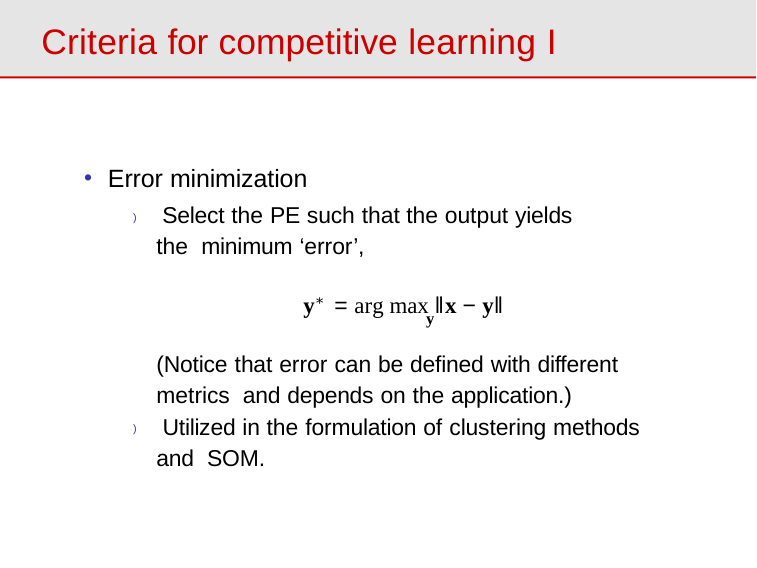

# Criteria for competitive learning I

Error minimization
) Select the PE such that the output yields the  minimum ‘error’,

y∗  = arg max ǁx − yǁ
y
(Notice that error can be defined with different metrics  and depends on the application.)
) Utilized in the formulation of clustering methods and  SOM.